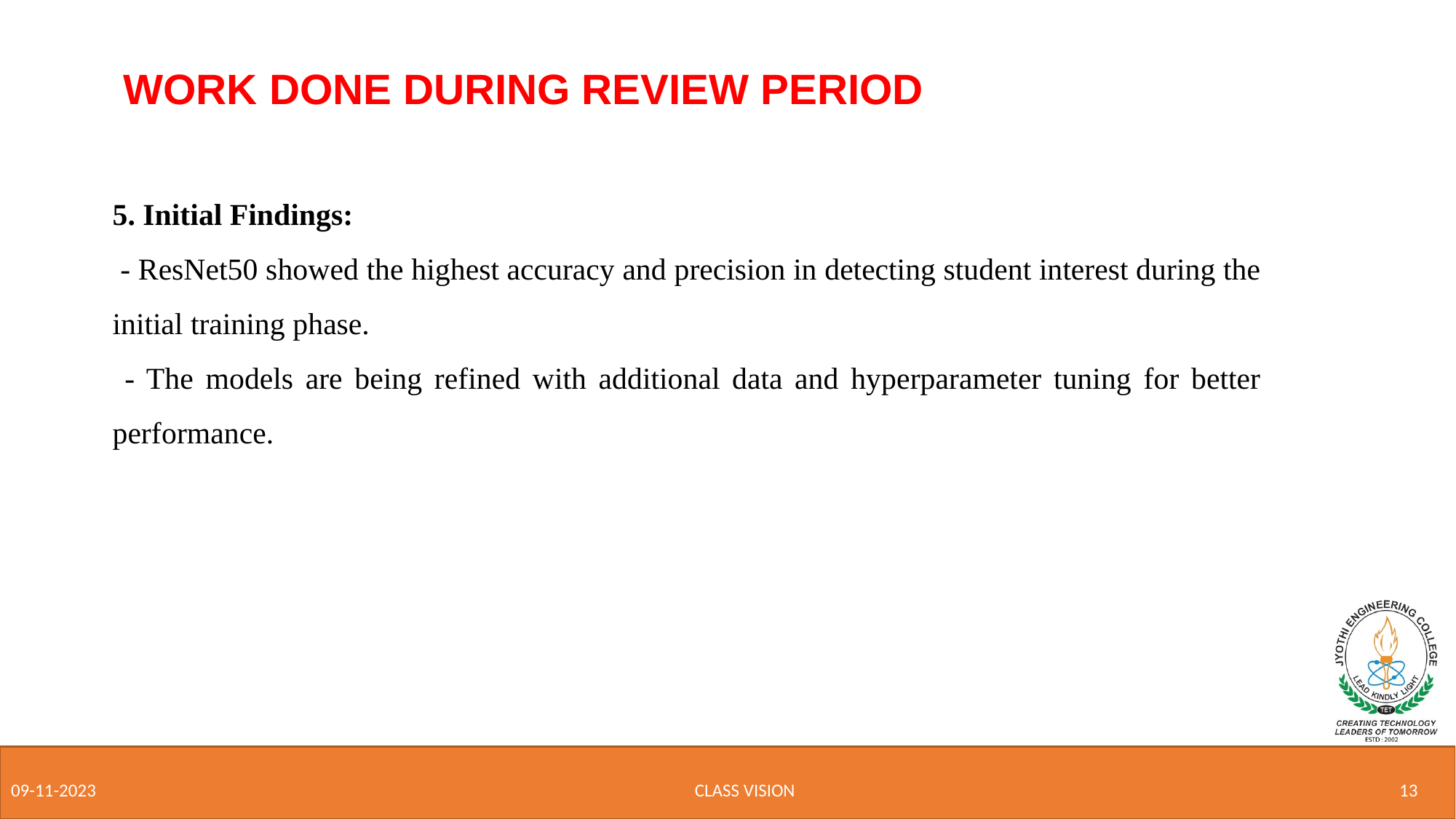

WORK DONE DURING REVIEW PERIOD
5. Initial Findings:
 - ResNet50 showed the highest accuracy and precision in detecting student interest during the initial training phase.
 - The models are being refined with additional data and hyperparameter tuning for better performance.
CLASS VISION
13
09-11-2023